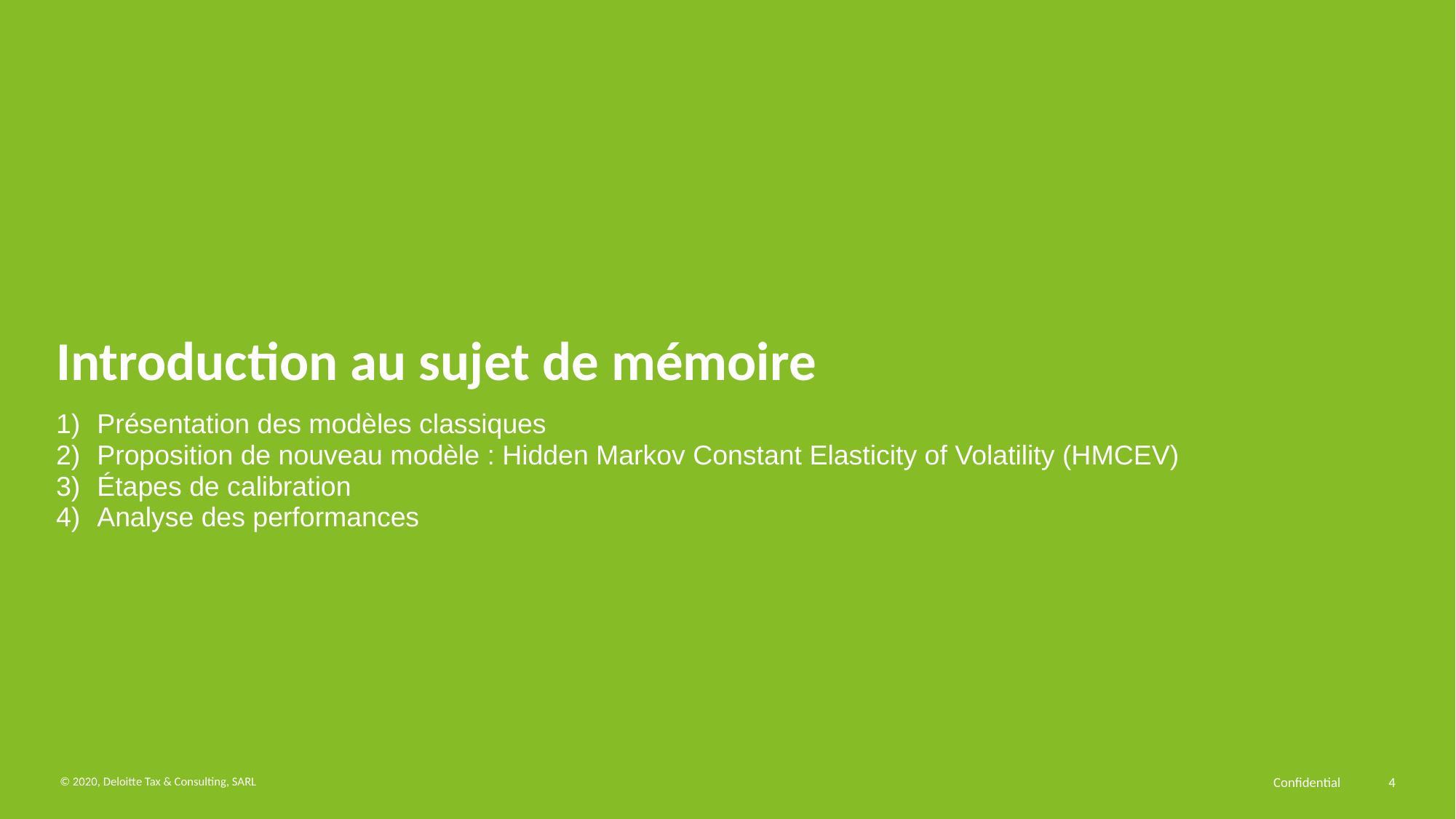

# Introduction au sujet de mémoire
Présentation des modèles classiques
Proposition de nouveau modèle : Hidden Markov Constant Elasticity of Volatility (HMCEV)
Étapes de calibration
Analyse des performances